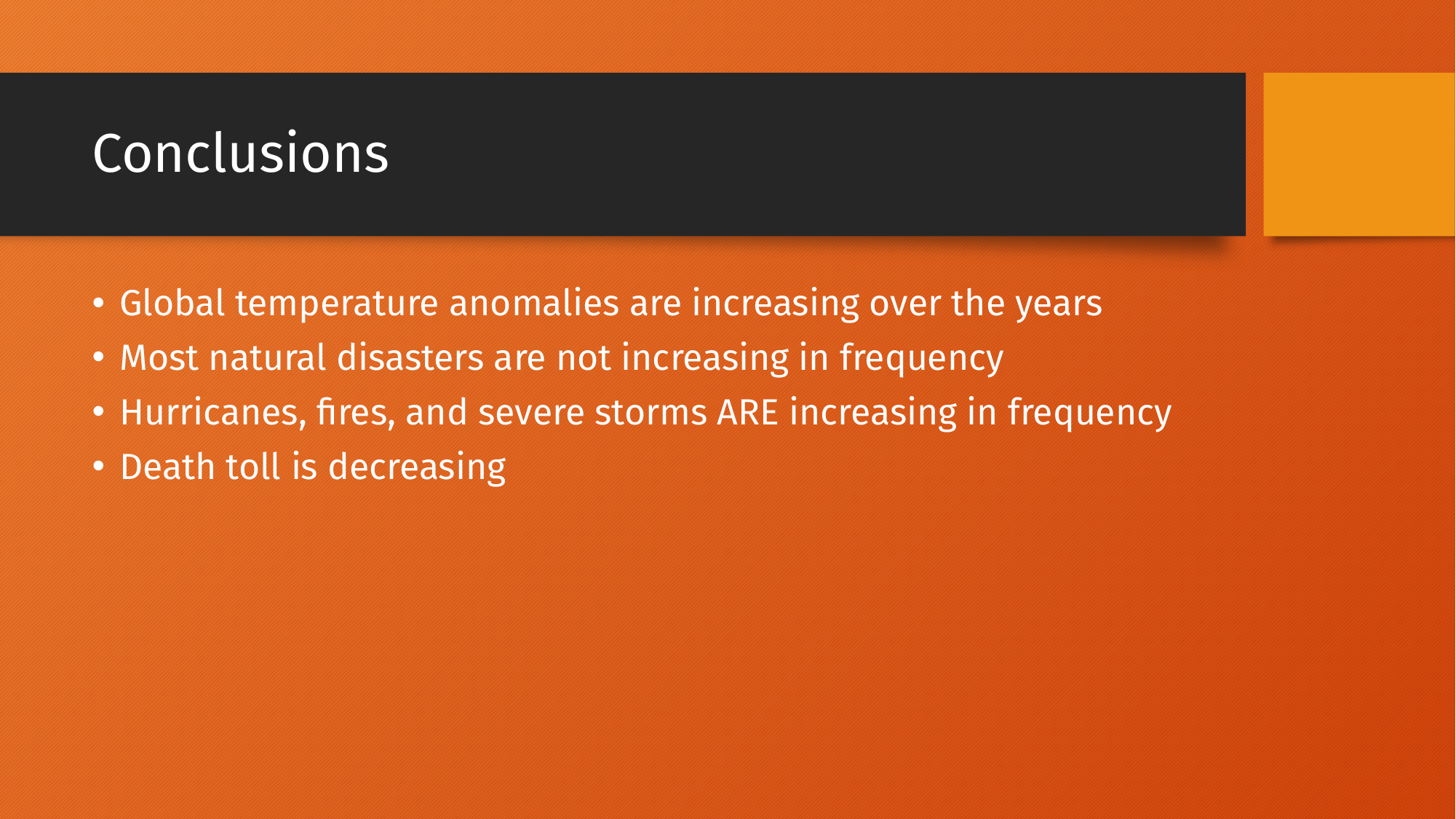

# Conclusions
Global temperature anomalies are increasing over the years
Most natural disasters are not increasing in frequency
Hurricanes, fires, and severe storms ARE increasing in frequency
Death toll is decreasing